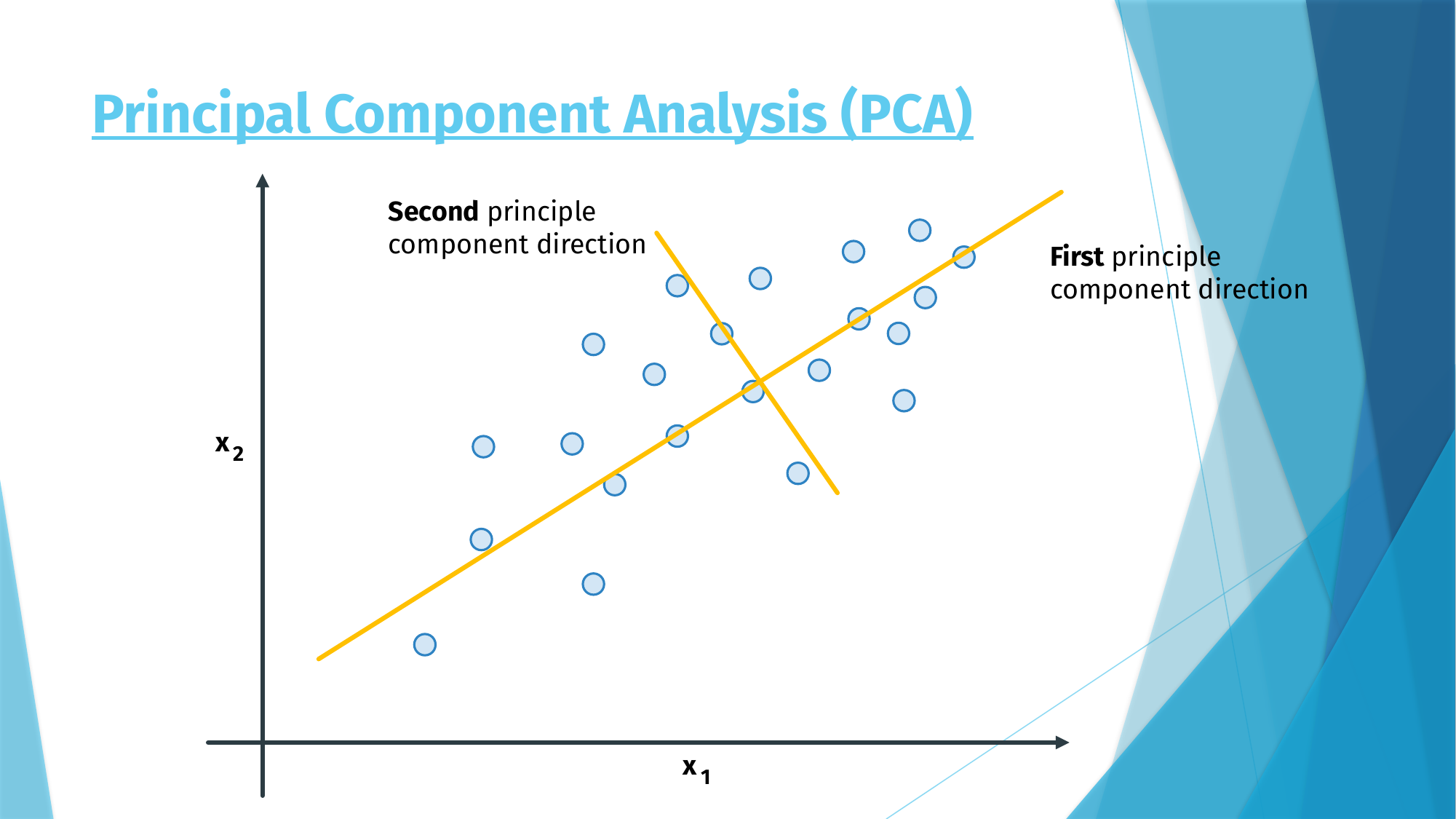

# Principal Component Analysis (PCA)
Second principle
component direction

First principle
component direction

x

2

x
1